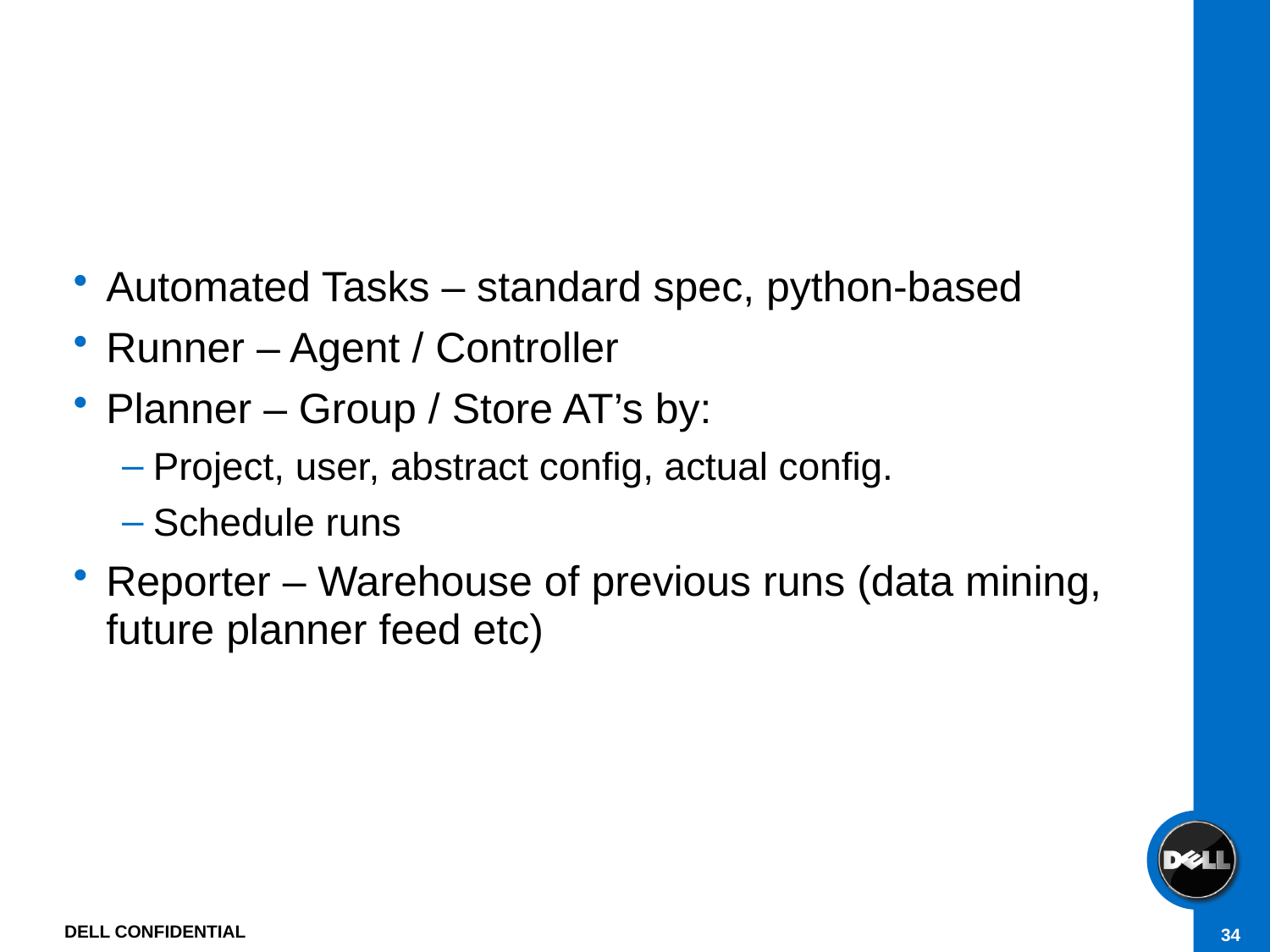

#
Automated Tasks – standard spec, python-based
Runner – Agent / Controller
Planner – Group / Store AT’s by:
Project, user, abstract config, actual config.
Schedule runs
Reporter – Warehouse of previous runs (data mining, future planner feed etc)

DELL CONFIDENTIAL
34